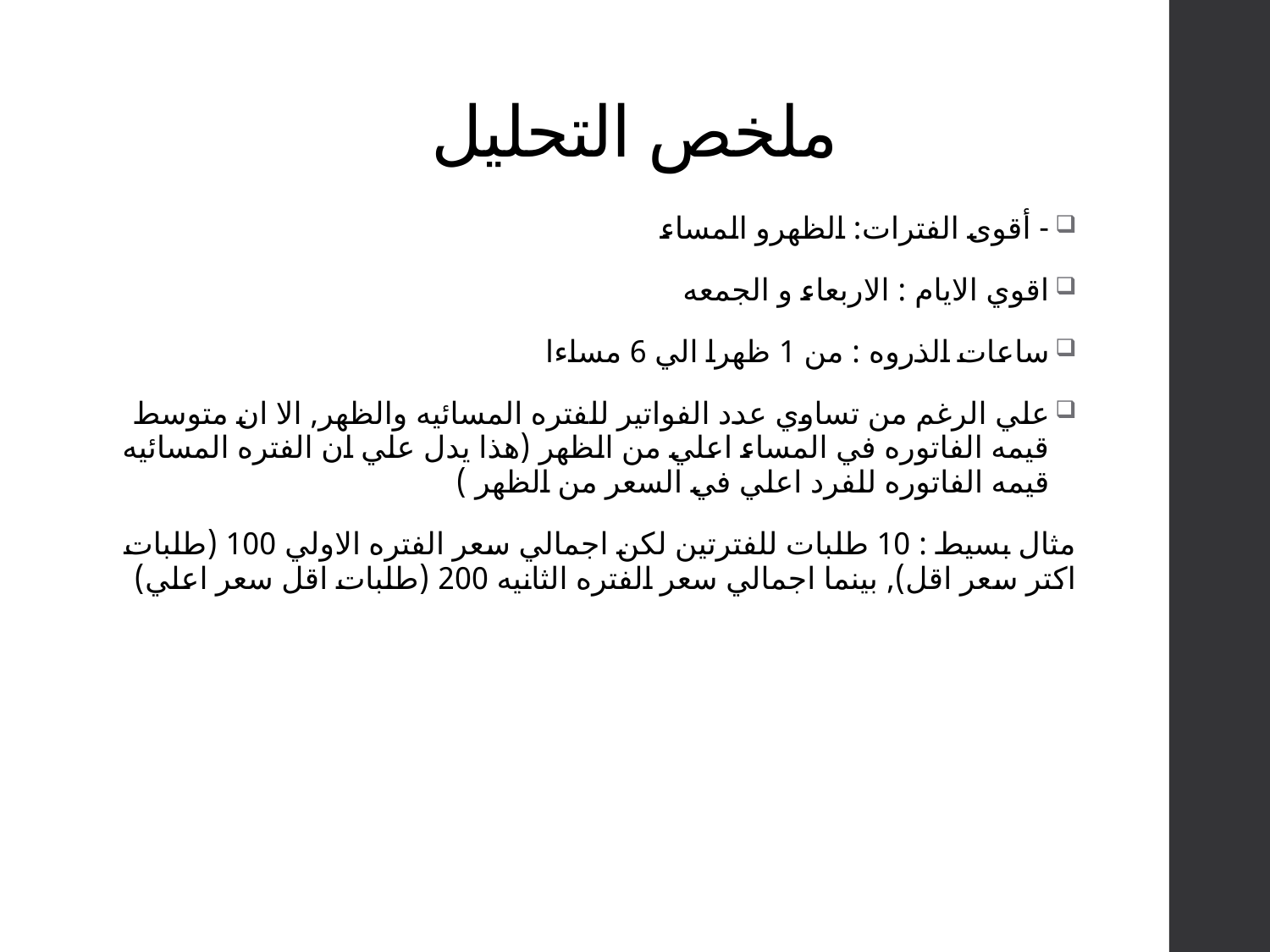

# ملخص التحليل
- أقوى الفترات: الظهرو المساء
اقوي الايام : الاربعاء و الجمعه
ساعات الذروه : من 1 ظهرا الي 6 مساءا
علي الرغم من تساوي عدد الفواتير للفتره المسائيه والظهر, الا ان متوسط قيمه الفاتوره في المساء اعلي من الظهر (هذا يدل علي ان الفتره المسائيه قيمه الفاتوره للفرد اعلي في السعر من الظهر )
مثال بسيط : 10 طلبات للفترتين لكن اجمالي سعر الفتره الاولي 100 (طلبات اكتر سعر اقل), بينما اجمالي سعر الفتره الثانيه 200 (طلبات اقل سعر اعلي)